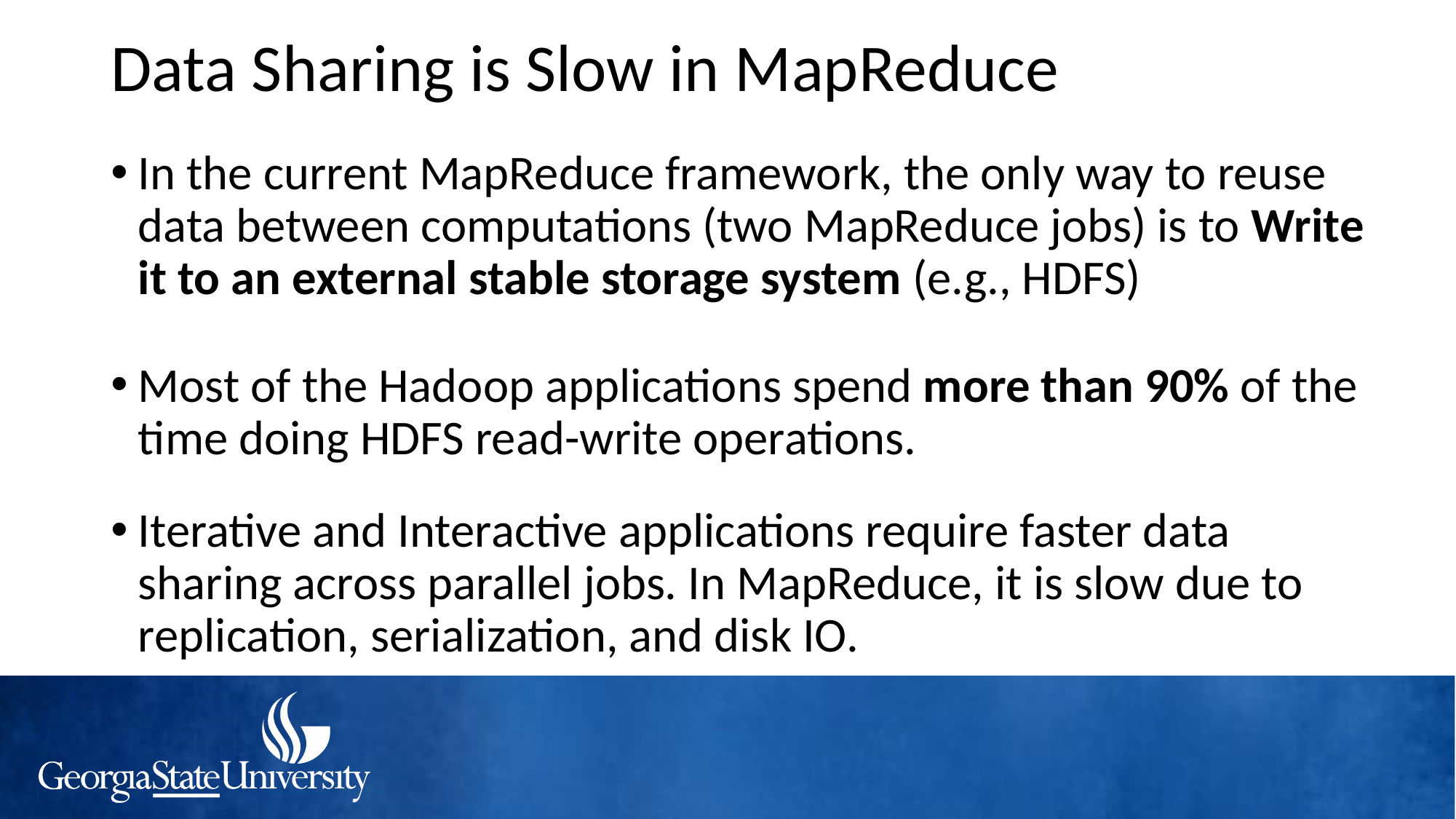

# Data Sharing is Slow in MapReduce
In the current MapReduce framework, the only way to reuse data between computations (two MapReduce jobs) is to Write it to an external stable storage system (e.g., HDFS)
Most of the Hadoop applications spend more than 90% of the time doing HDFS read-write operations.
Iterative and Interactive applications require faster data sharing across parallel jobs. In MapReduce, it is slow due to replication, serialization, and disk IO.